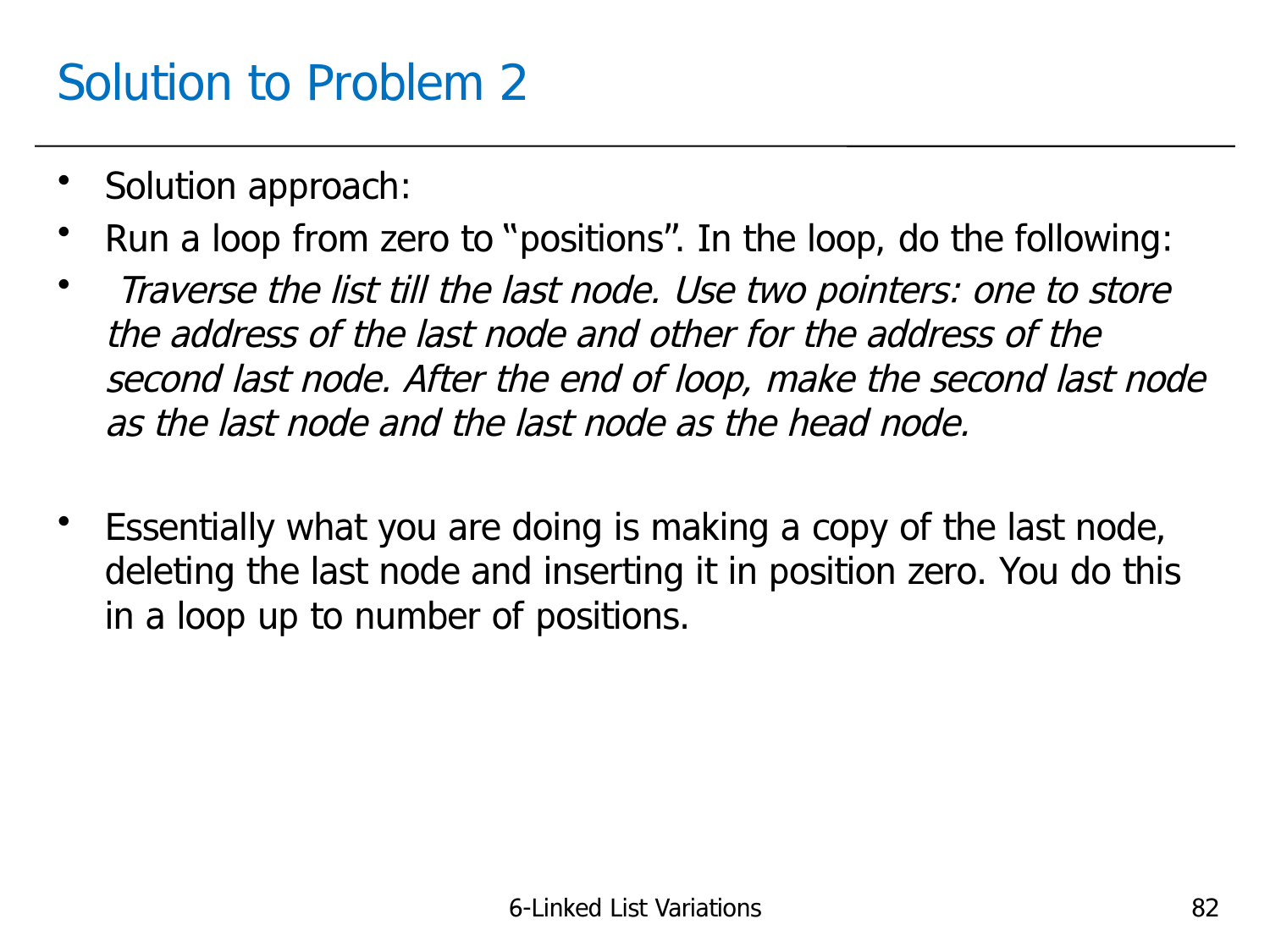

# Solution to Problem 2
Solution approach:
Run a loop from zero to “positions”. In the loop, do the following:
 Traverse the list till the last node. Use two pointers: one to store the address of the last node and other for the address of the second last node. After the end of loop, make the second last node as the last node and the last node as the head node.

Essentially what you are doing is making a copy of the last node, deleting the last node and inserting it in position zero. You do this in a loop up to number of positions.
6-Linked List Variations
82